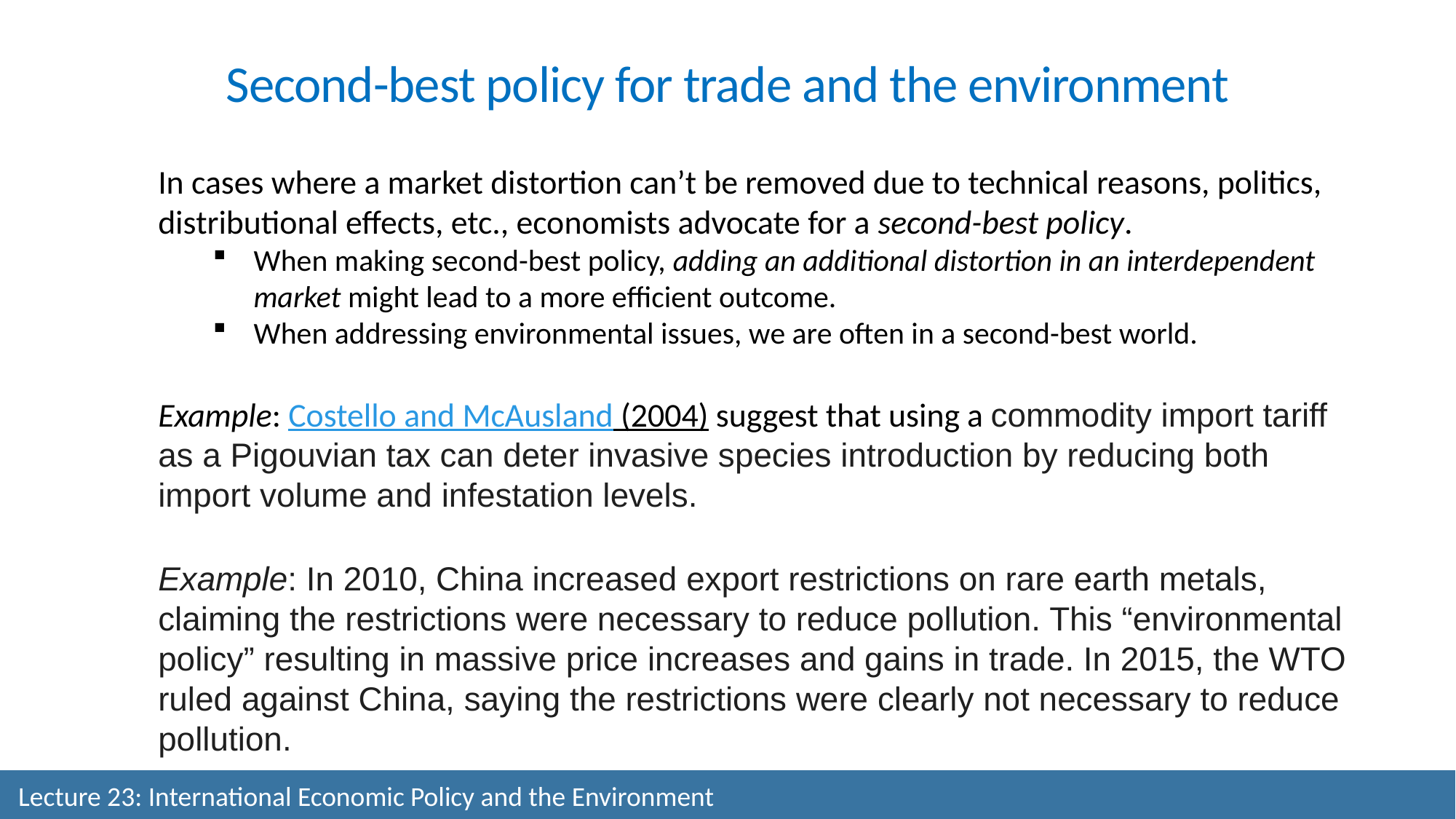

Second-best policy for trade and the environment

In cases where a market distortion can’t be removed due to technical reasons, politics, distributional effects, etc., economists advocate for a second-best policy.
When making second-best policy, adding an additional distortion in an interdependent market might lead to a more efficient outcome.
When addressing environmental issues, we are often in a second-best world.

Example: Costello and McAusland (2004) suggest that using a commodity import tariff as a Pigouvian tax can deter invasive species introduction by reducing both import volume and infestation levels.

Example: In 2010, China increased export restrictions on rare earth metals, claiming the restrictions were necessary to reduce pollution. This “environmental policy” resulting in massive price increases and gains in trade. In 2015, the WTO ruled against China, saying the restrictions were clearly not necessary to reduce pollution.